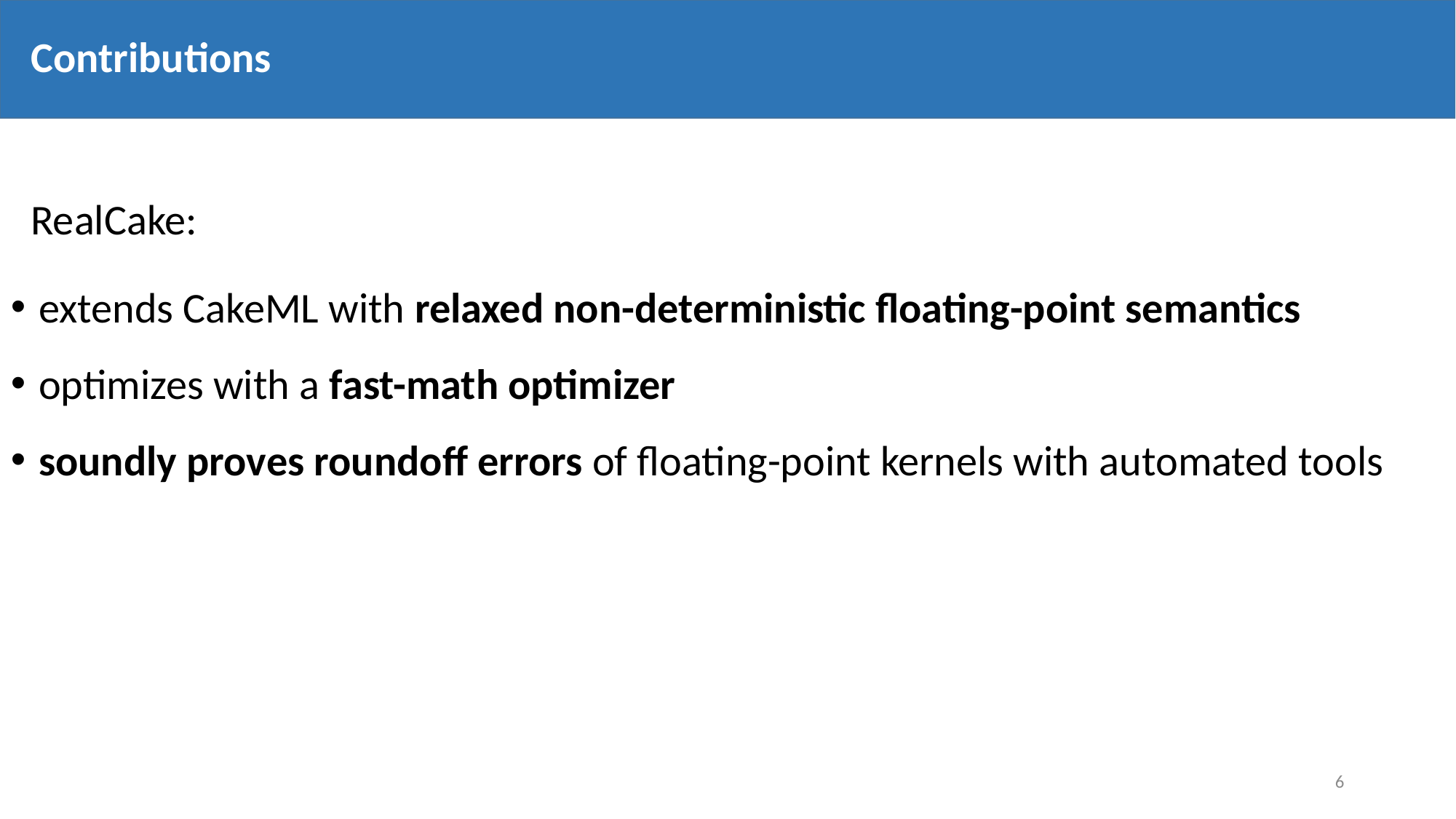

# Contributions
RealCake:
extends CakeML with relaxed non-deterministic floating-point semantics
optimizes with a fast-math optimizer
soundly proves roundoff errors of floating-point kernels with automated tools
proves error refinement

6